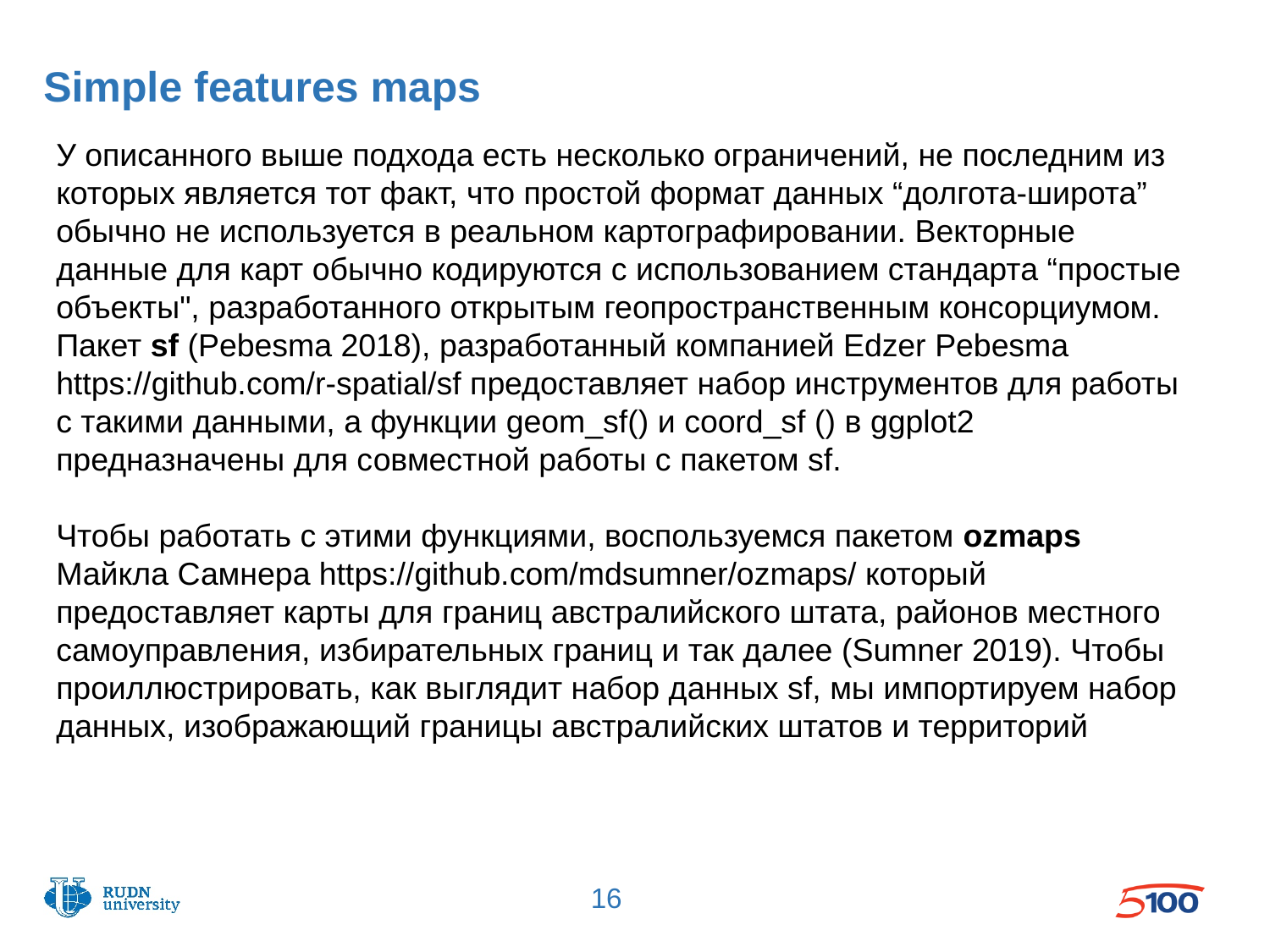

# Simple features maps
У описанного выше подхода есть несколько ограничений, не последним из которых является тот факт, что простой формат данных “долгота-широта” обычно не используется в реальном картографировании. Векторные данные для карт обычно кодируются с использованием стандарта “простые объекты", разработанного открытым геопространственным консорциумом. Пакет sf (Pebesma 2018), разработанный компанией Edzer Pebesma https://github.com/r-spatial/sf предоставляет набор инструментов для работы с такими данными, а функции geom_sf() и coord_sf () в ggplot2 предназначены для совместной работы с пакетом sf.

Чтобы работать с этими функциями, воспользуемся пакетом ozmaps Майкла Самнера https://github.com/mdsumner/ozmaps/ который предоставляет карты для границ австралийского штата, районов местного самоуправления, избирательных границ и так далее (Sumner 2019). Чтобы проиллюстрировать, как выглядит набор данных sf, мы импортируем набор данных, изображающий границы австралийских штатов и территорий
16